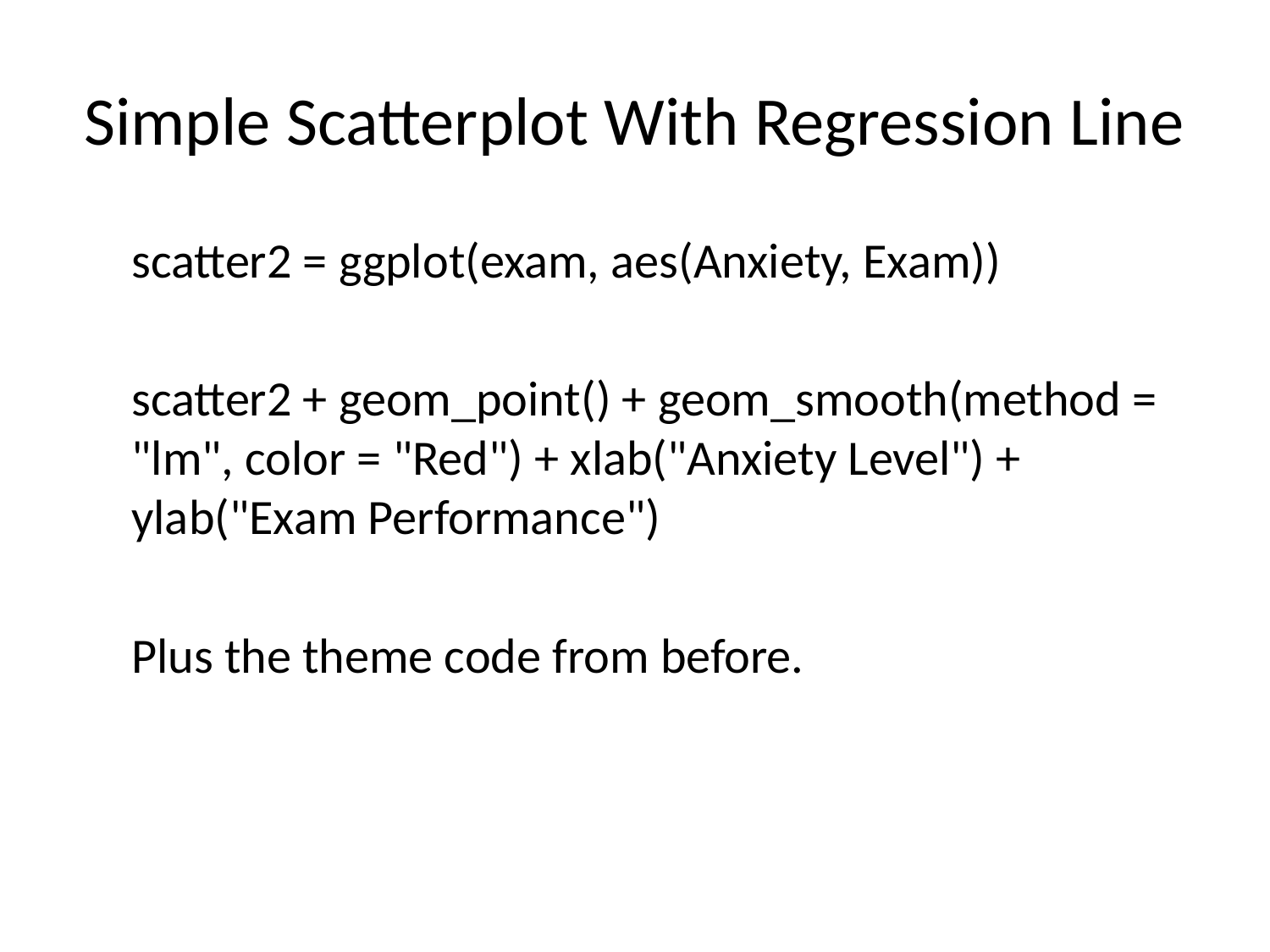

# Simple Scatterplot With Regression Line
scatter2 = ggplot(exam, aes(Anxiety, Exam))

scatter2 + geom_point() + geom_smooth(method = "lm", color = "Red") + xlab("Anxiety Level") + ylab("Exam Performance")

Plus the theme code from before.